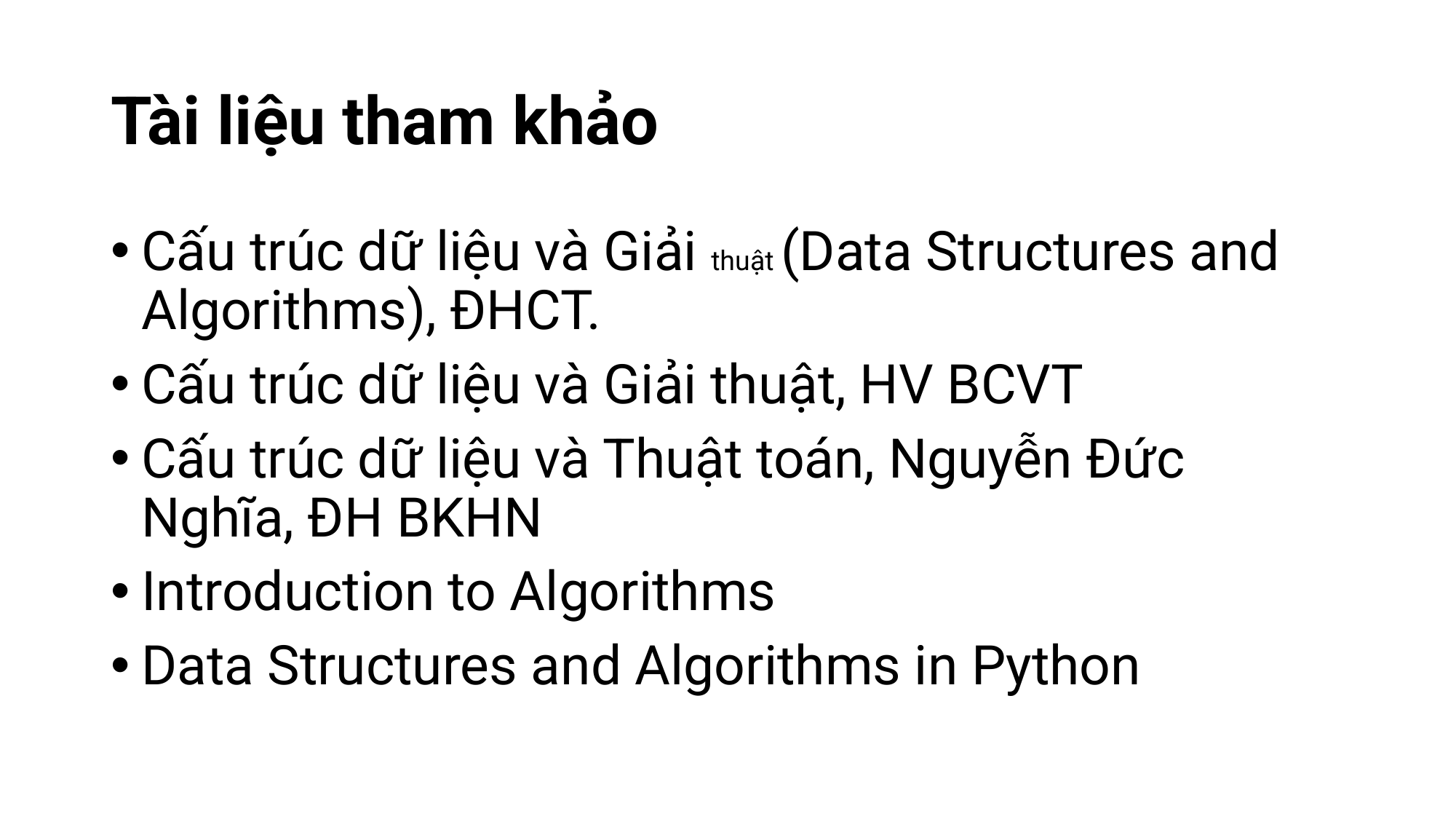

# Tài liệu tham khảo
Cấu trúc dữ liệu và Giải thuật (Data Structures and Algorithms), ĐHCT.
Cấu trúc dữ liệu và Giải thuật, HV BCVT
Cấu trúc dữ liệu và Thuật toán, Nguyễn Đức Nghĩa, ĐH BKHN
Introduction to Algorithms
Data Structures and Algorithms in Python

62